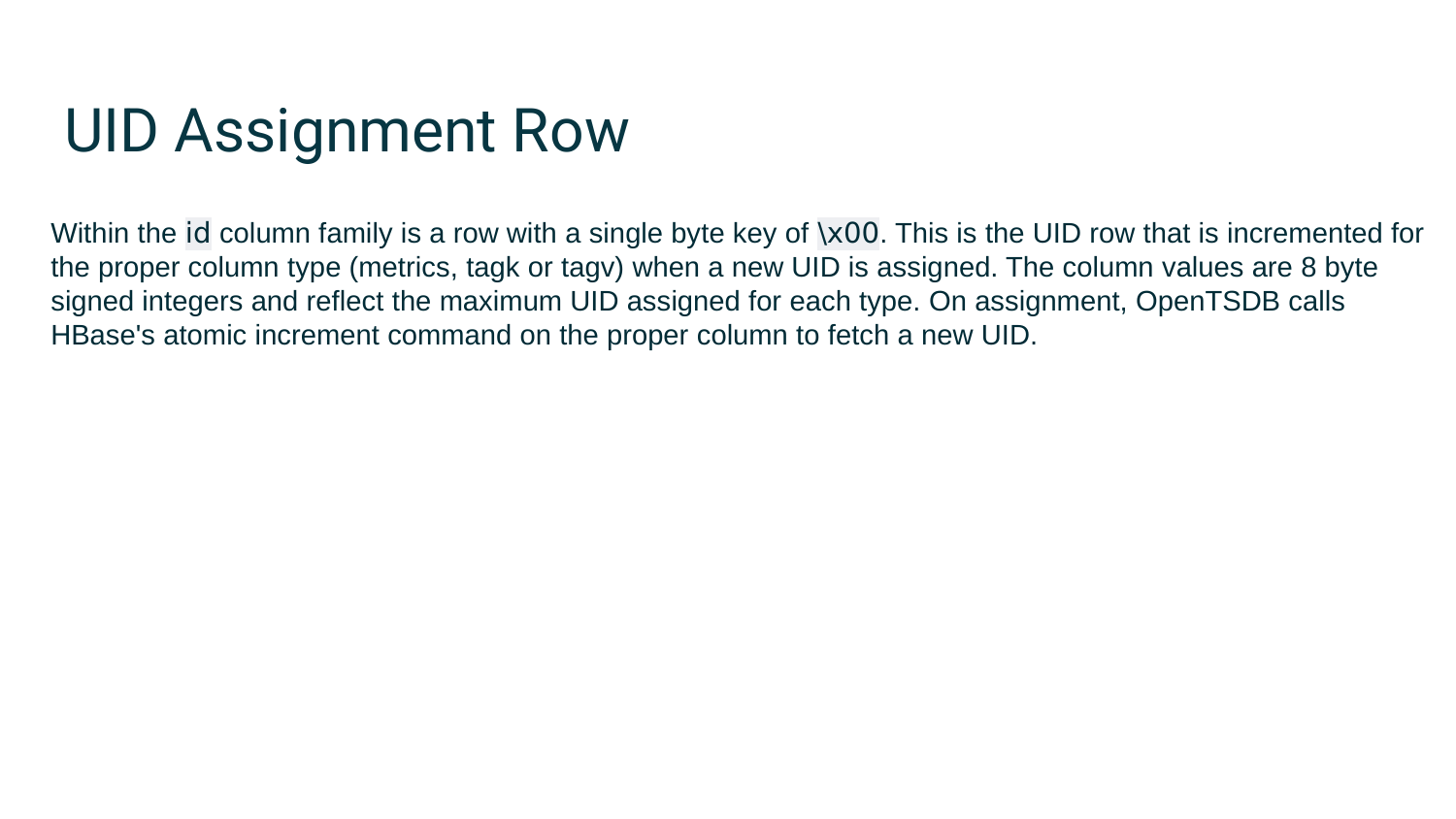

# UID Assignment Row

Within the id column family is a row with a single byte key of \x00. This is the UID row that is incremented for the proper column type (metrics, tagk or tagv) when a new UID is assigned. The column values are 8 byte signed integers and reflect the maximum UID assigned for each type. On assignment, OpenTSDB calls HBase's atomic increment command on the proper column to fetch a new UID.